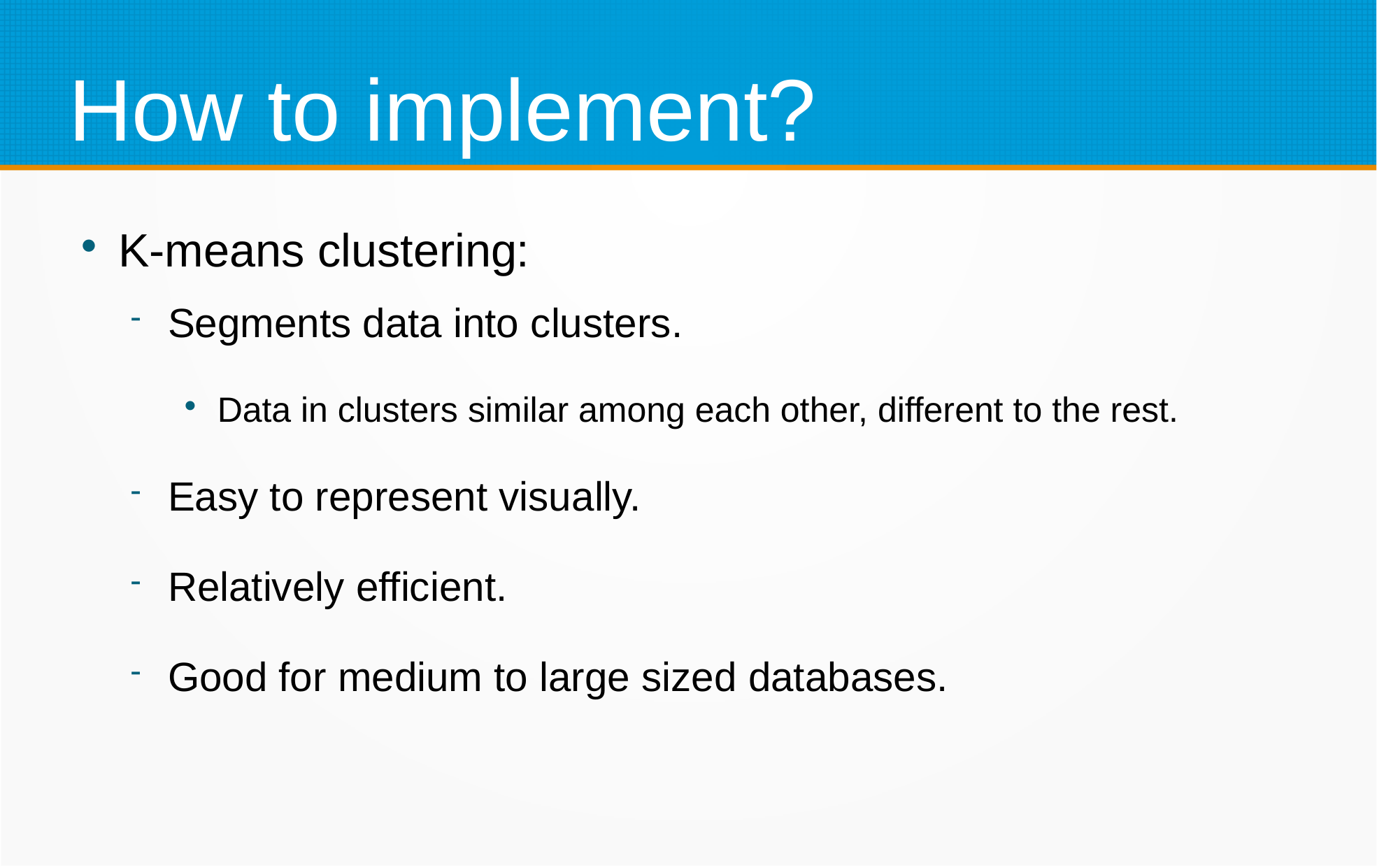

How to implement?
K-means clustering:
Segments data into clusters.
Data in clusters similar among each other, different to the rest.
Easy to represent visually.
Relatively efficient.
Good for medium to large sized databases.